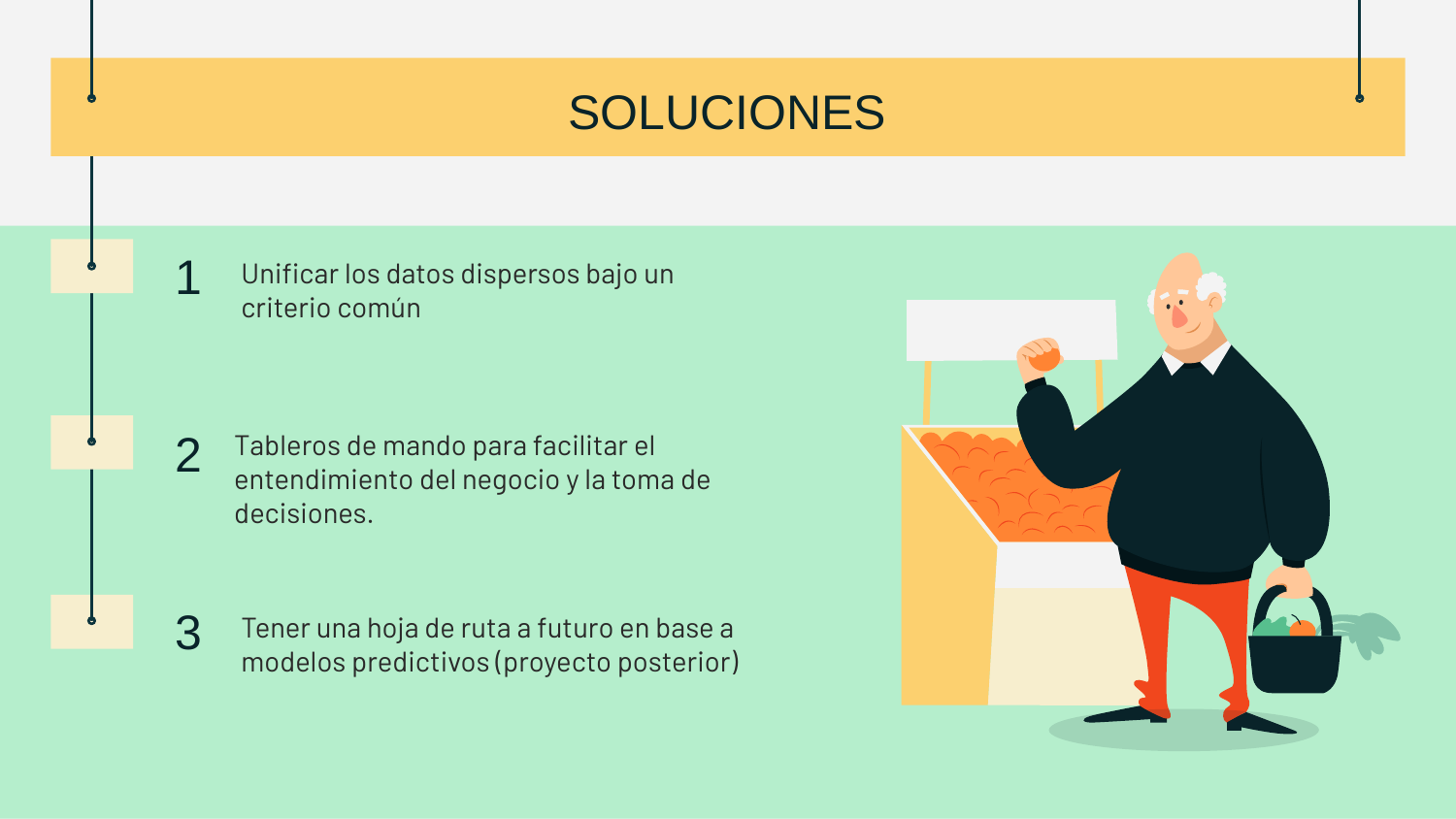

# SOLUCIONES

1
Unificar los datos dispersos bajo un criterio común

2
Tableros de mando para facilitar el entendimiento del negocio y la toma de decisiones.

3
Tener una hoja de ruta a futuro en base a modelos predictivos (proyecto posterior)